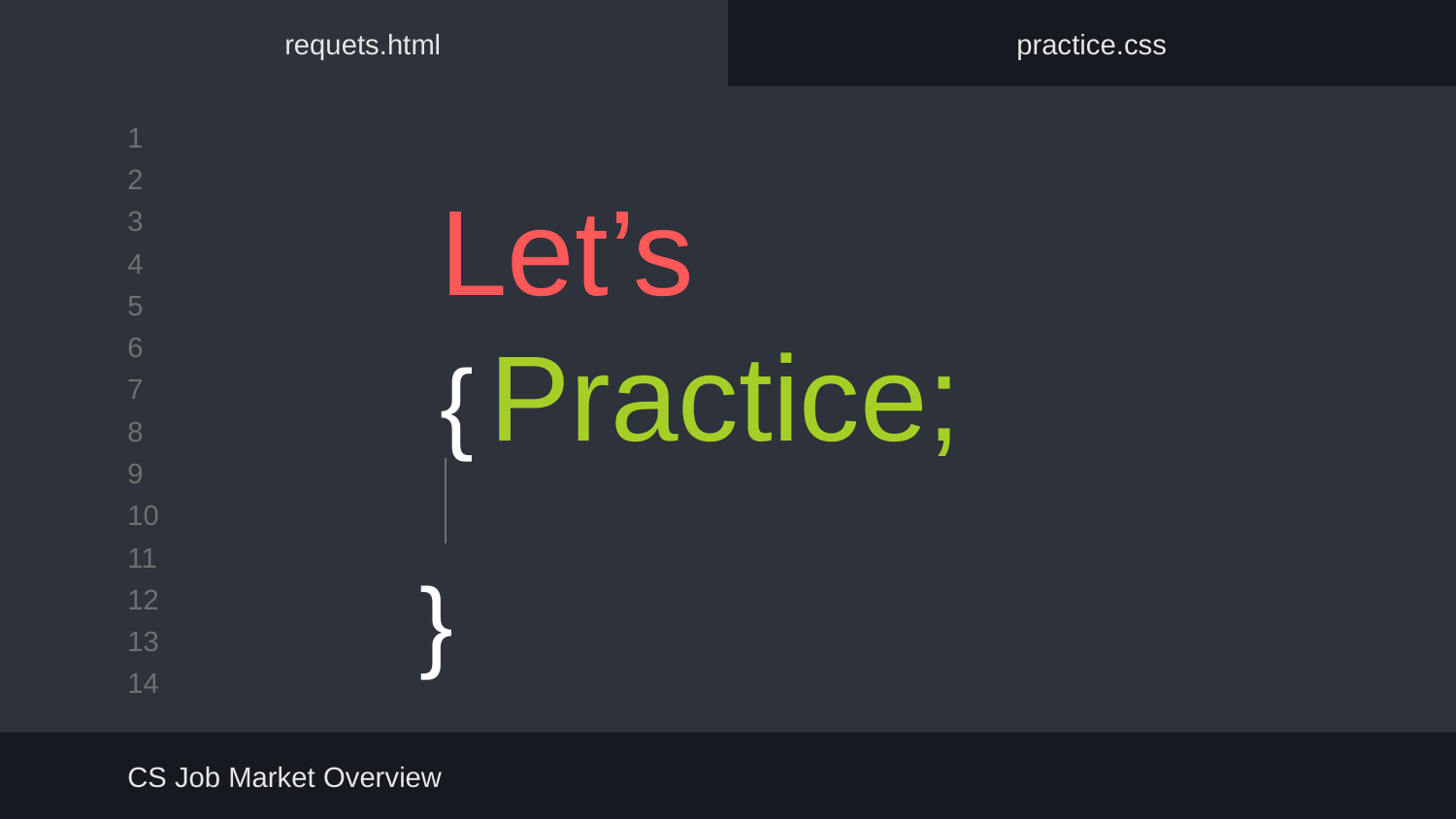

requets.html
practice.css
# Let’s { Practice;
}
CS Job Market Overview